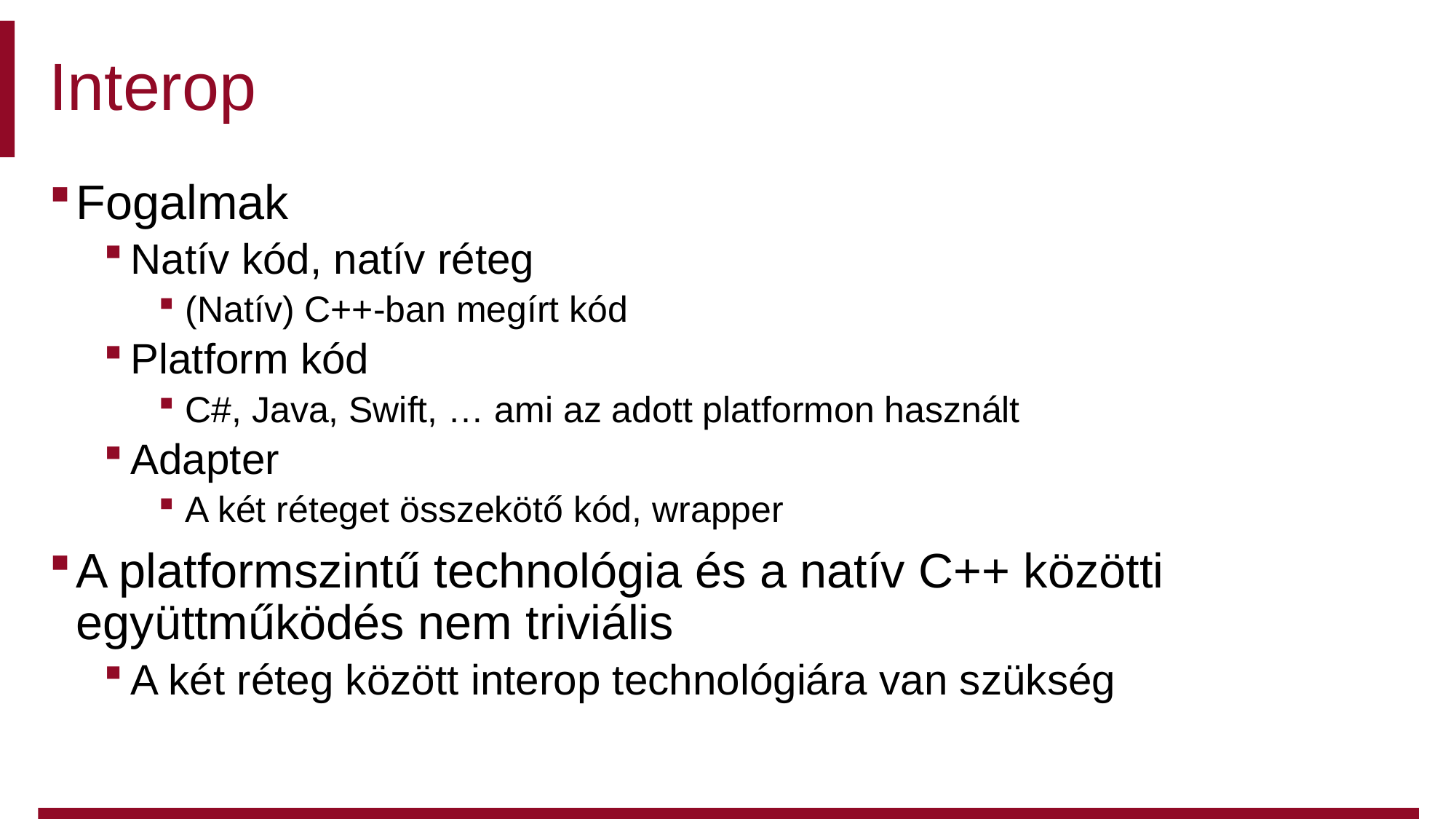

# Interop
Fogalmak
Natív kód, natív réteg
(Natív) C++-ban megírt kód
Platform kód
C#, Java, Swift, … ami az adott platformon használt
Adapter
A két réteget összekötő kód, wrapper
A platformszintű technológia és a natív C++ közötti együttműködés nem triviális
A két réteg között interop technológiára van szükség